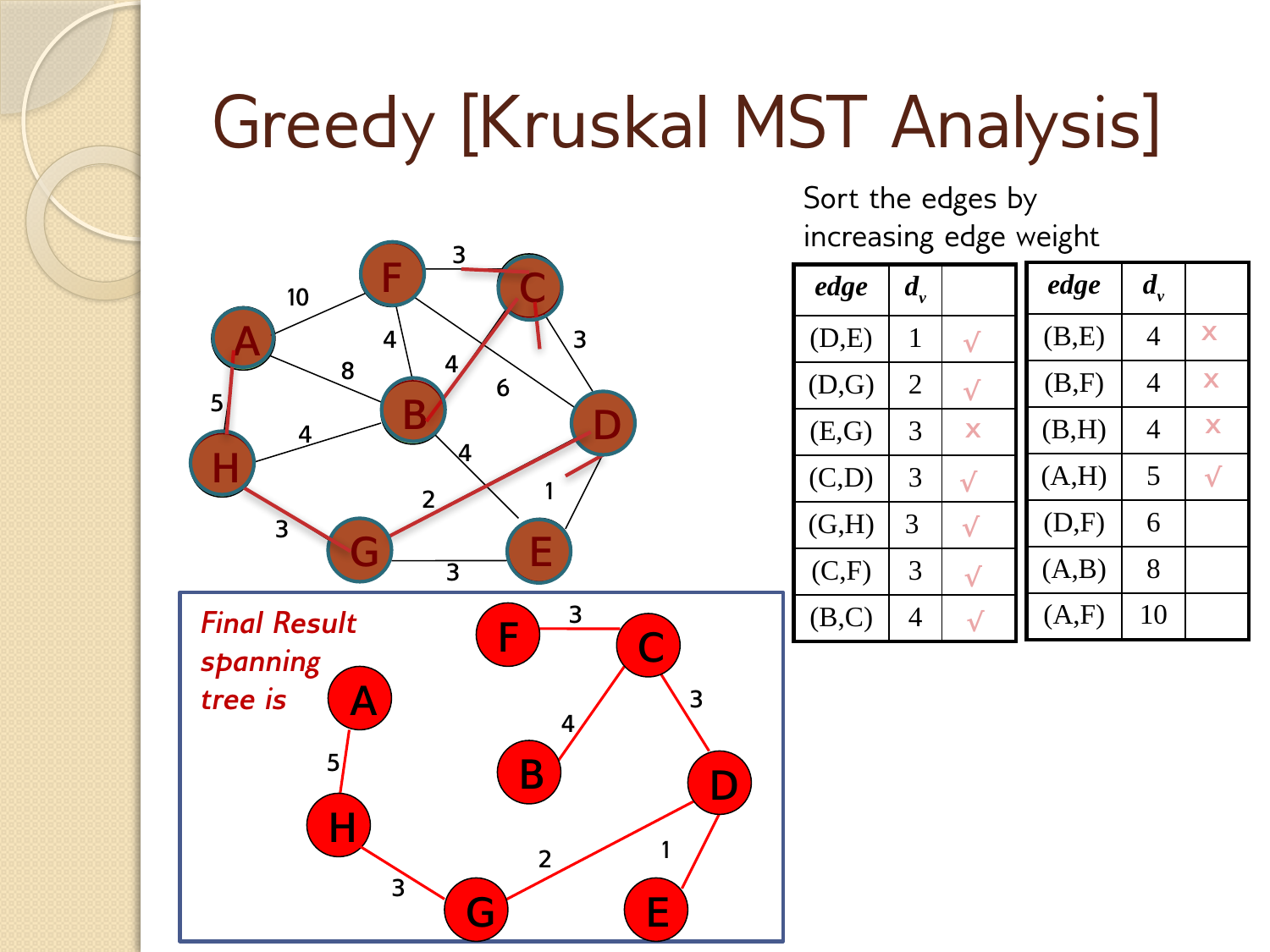

# Greedy [Kruskal MST Analysis]
Sort the edges by increasing edge weight
3

F
C

| edge | dv |  |
| --- | --- | --- |
| (B,E) | 4 |  |
| (B,F) | 4 |  |
| (B,H) | 4 |  |
| (A,H) | 5 |  |
| (D,F) | 6 |  |
| (A,B) | 8 |  |
| (A,F) | 10 |  |
| edge | dv |  |
| --- | --- | --- |
| (D,E) | 1 |  |
| (D,G) | 2 |  |
| (E,G) | 3 |  |
| (C,D) | 3 |  |
| (G,H) | 3 |  |
| (C,F) | 3 |  |
| (B,C) | 4 |  |

10

x
A

√
4
3

4

8
x
√
6

5
B
D

x
x
4

4

H

√
√
1
2

√
3
G

E

√
3

3
√
Final Result spanning tree is
F
C

A

3

4

5
B
D

H

1
2

3
G
E